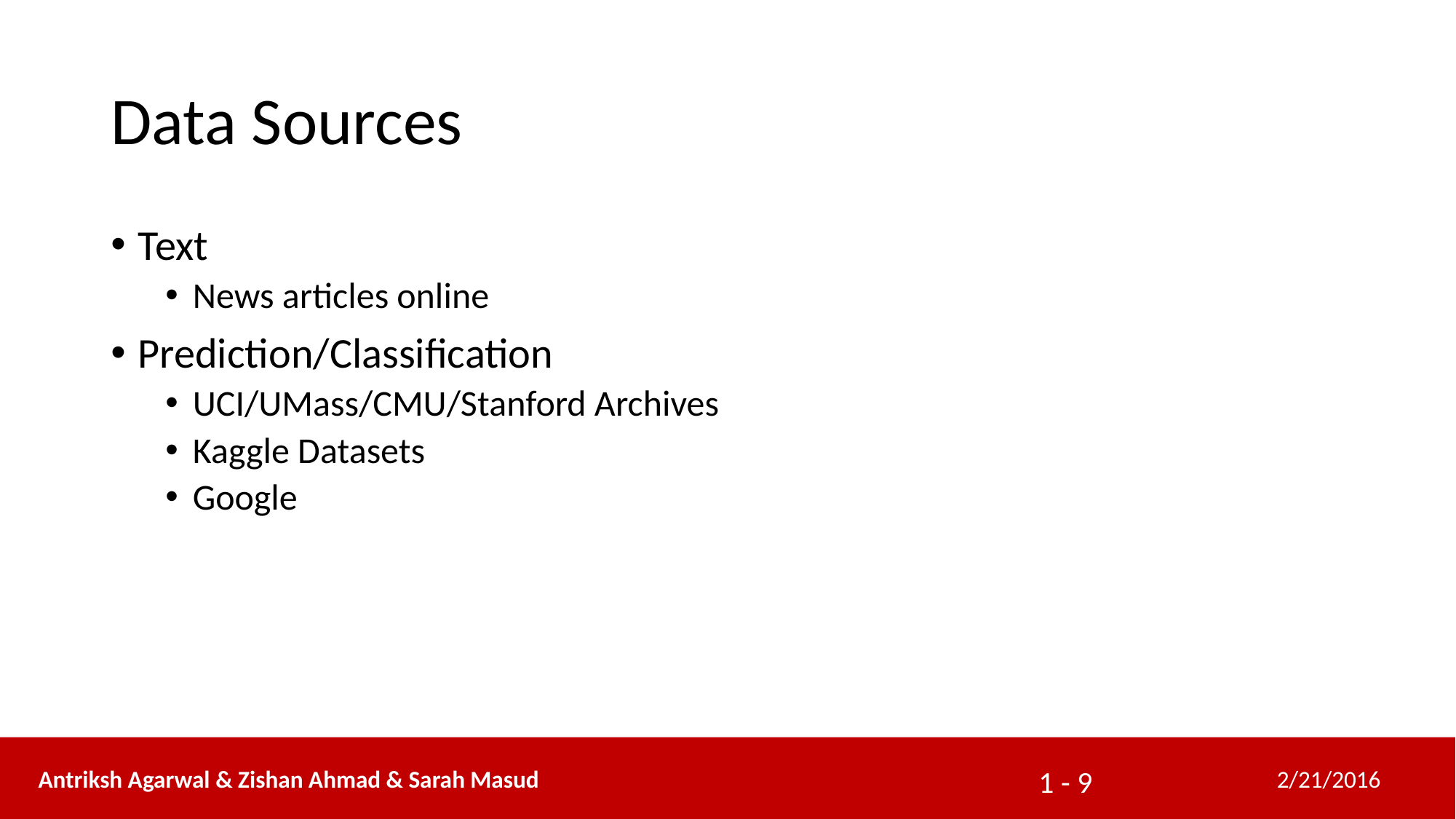

# Data Sources
Text
News articles online
Prediction/Classification
UCI/UMass/CMU/Stanford Archives
Kaggle Datasets
Google

     Antriksh Agarwal & Zishan Ahmad & Sarah Masud
2/21/2016
1 - 9